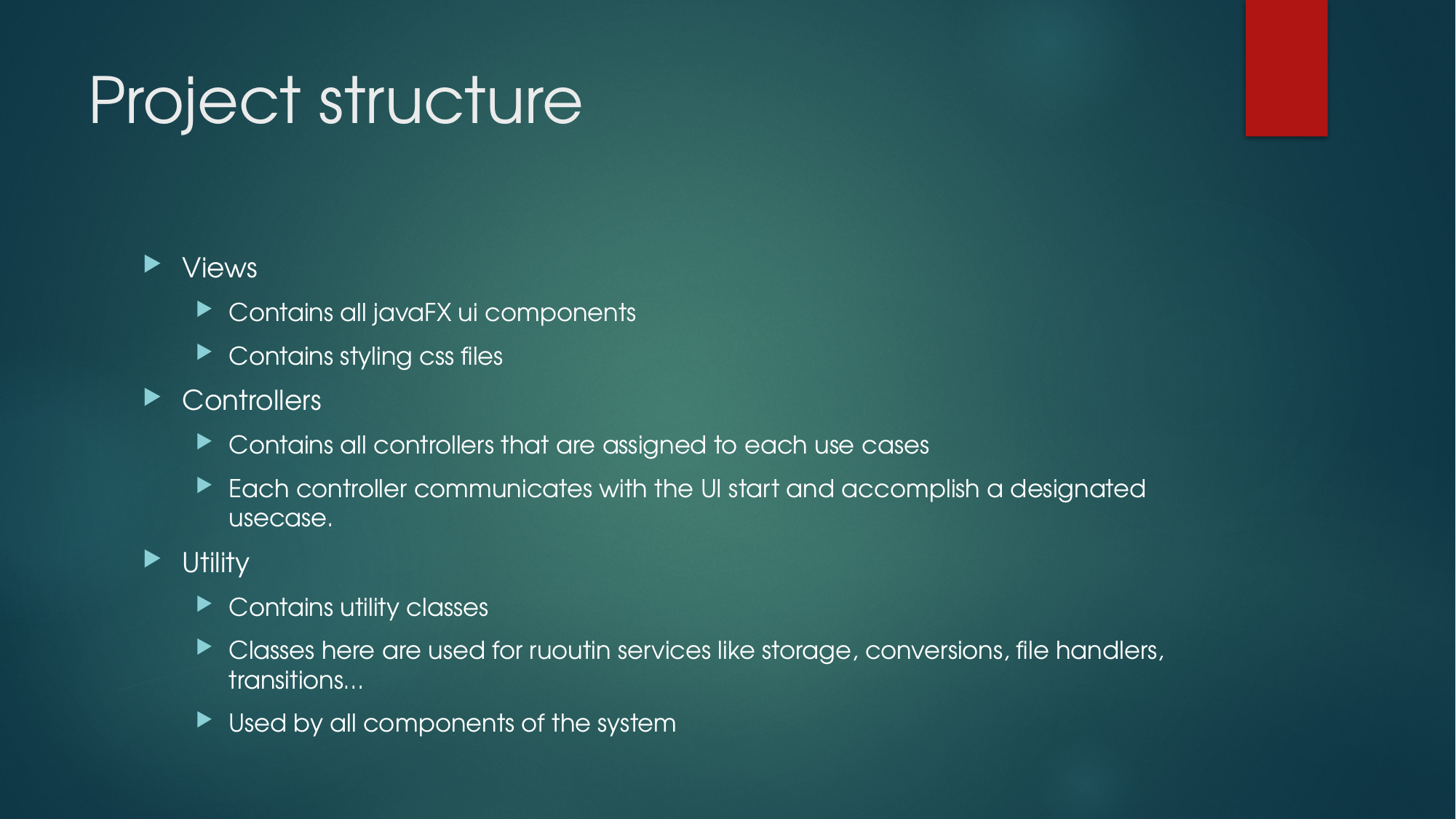

# Project structure
Views
Contains all javaFX ui components
Contains styling css files
Controllers
Contains all controllers that are assigned to each use cases
Each controller communicates with the UI start and accomplish a designated usecase.
Utility
Contains utility classes
Classes here are used for ruoutin services like storage, conversions, file handlers, transitions…
Used by all components of the system